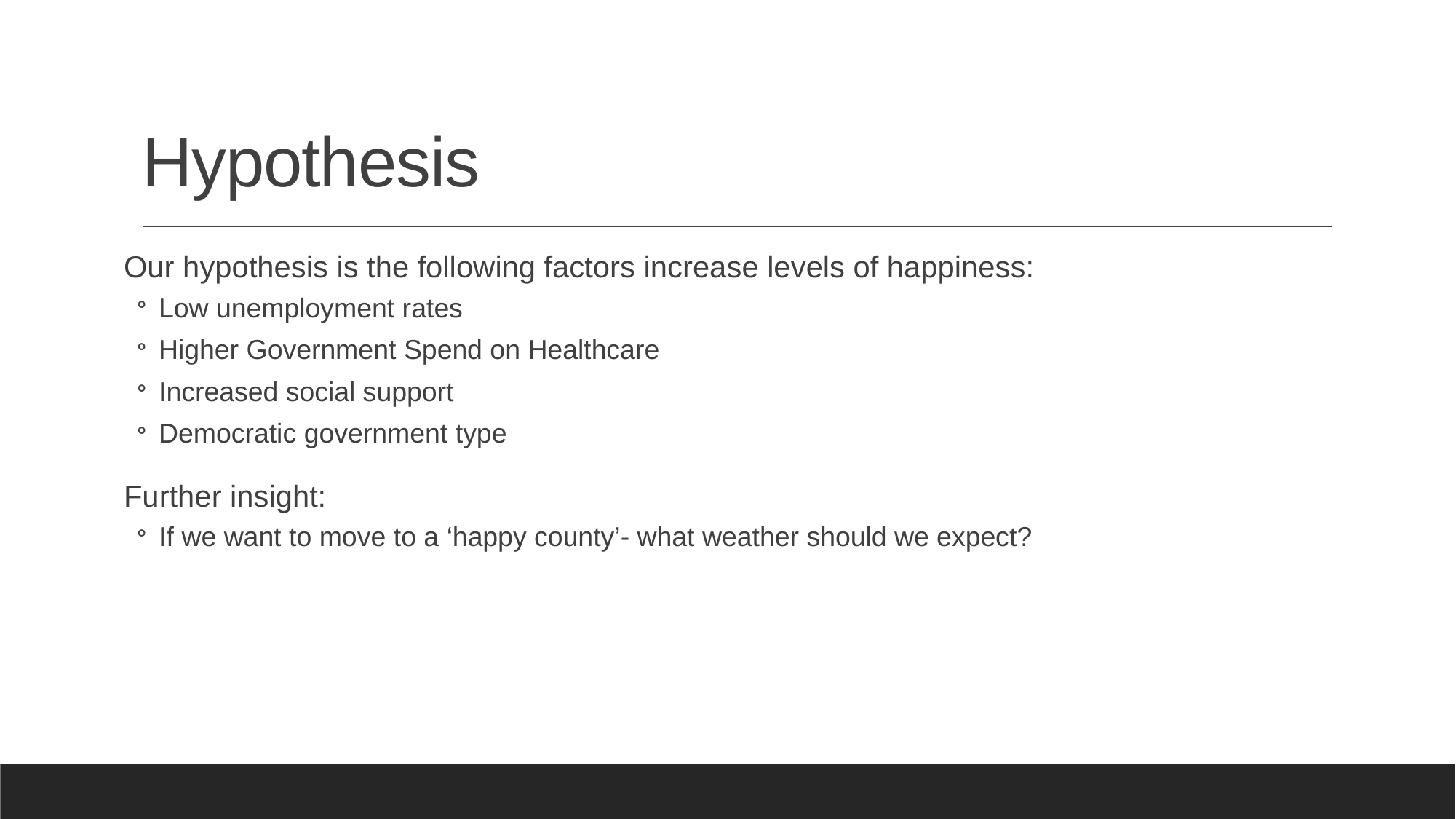

# Hypothesis
Our hypothesis is the following factors increase levels of happiness:
Low unemployment rates
Higher Government Spend on Healthcare
Increased social support
Democratic government type
Further insight:
If we want to move to a ‘happy county’- what weather should we expect?